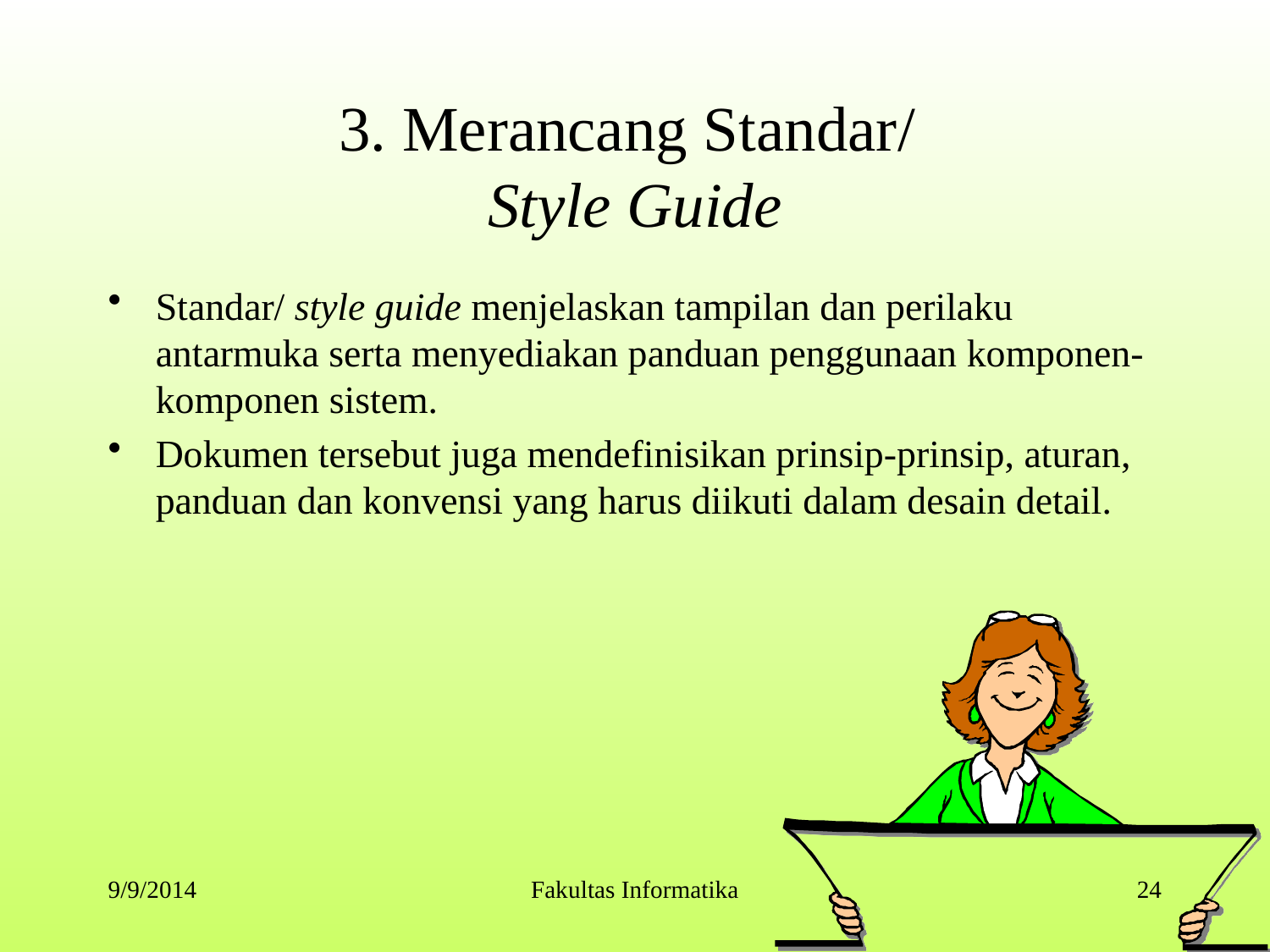

# 3. Merancang Standar/ Style Guide
Standar/ style guide menjelaskan tampilan dan perilaku antarmuka serta menyediakan panduan penggunaan komponen-komponen sistem.
Dokumen tersebut juga mendefinisikan prinsip-prinsip, aturan, panduan dan konvensi yang harus diikuti dalam desain detail.
9/9/2014
Fakultas Informatika
24